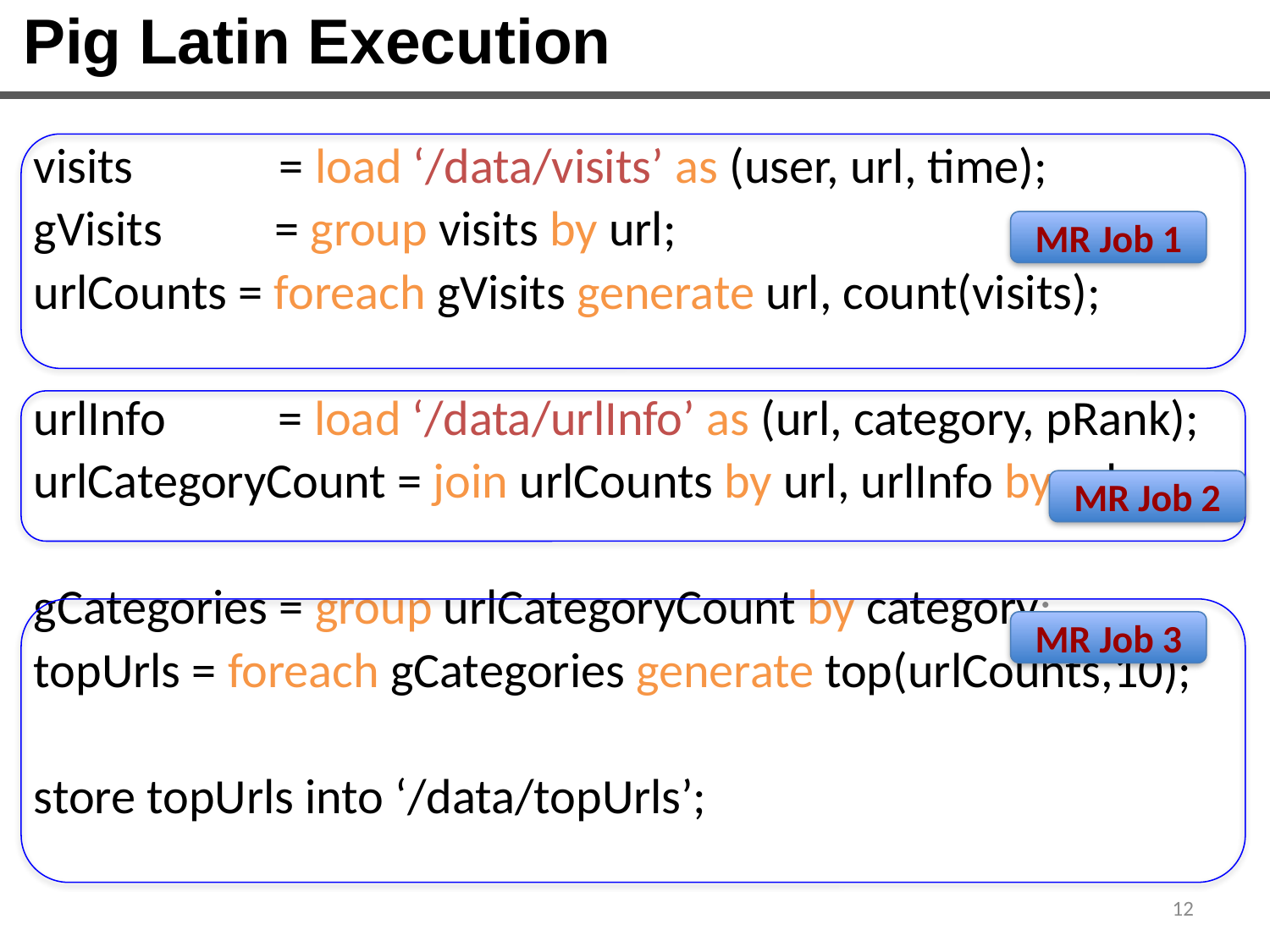

Pig Latin Execution
visits             = load ‘/data/visits’ as (user, url, time);
gVisits          = group visits by url;
urlCounts = foreach gVisits generate url, count(visits);

urlInfo          = load ‘/data/urlInfo’ as (url, category, pRank);
urlCategoryCount = join urlCounts by url, urlInfo by url;

gCategories = group urlCategoryCount by category;
topUrls = foreach gCategories generate top(urlCounts,10);

store topUrls into ‘/data/topUrls’;

MR Job 1

MR Job 2

MR Job 3
12